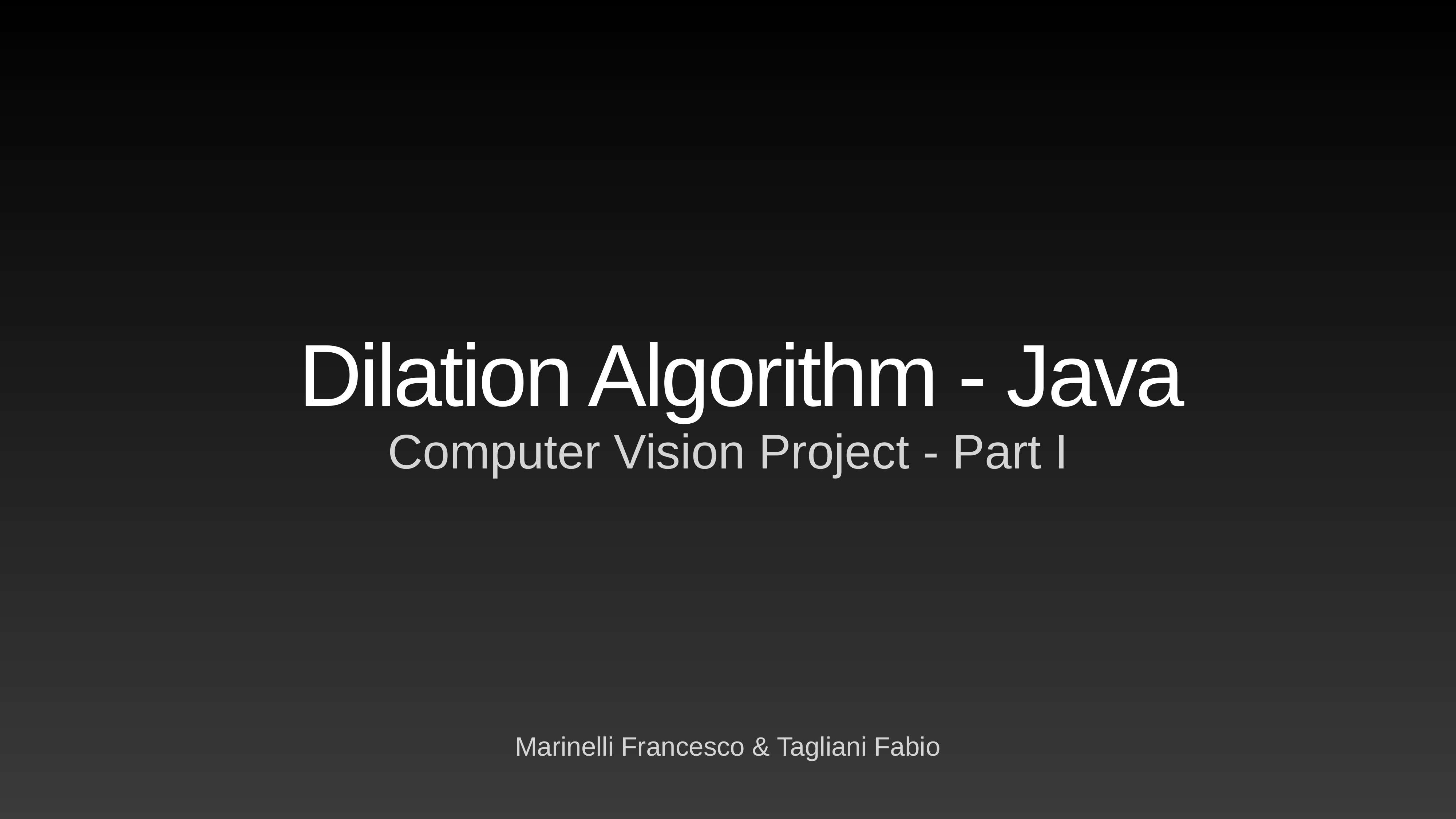

# Dilation Algorithm - Java
Computer Vision Project - Part I
Marinelli Francesco & Tagliani Fabio